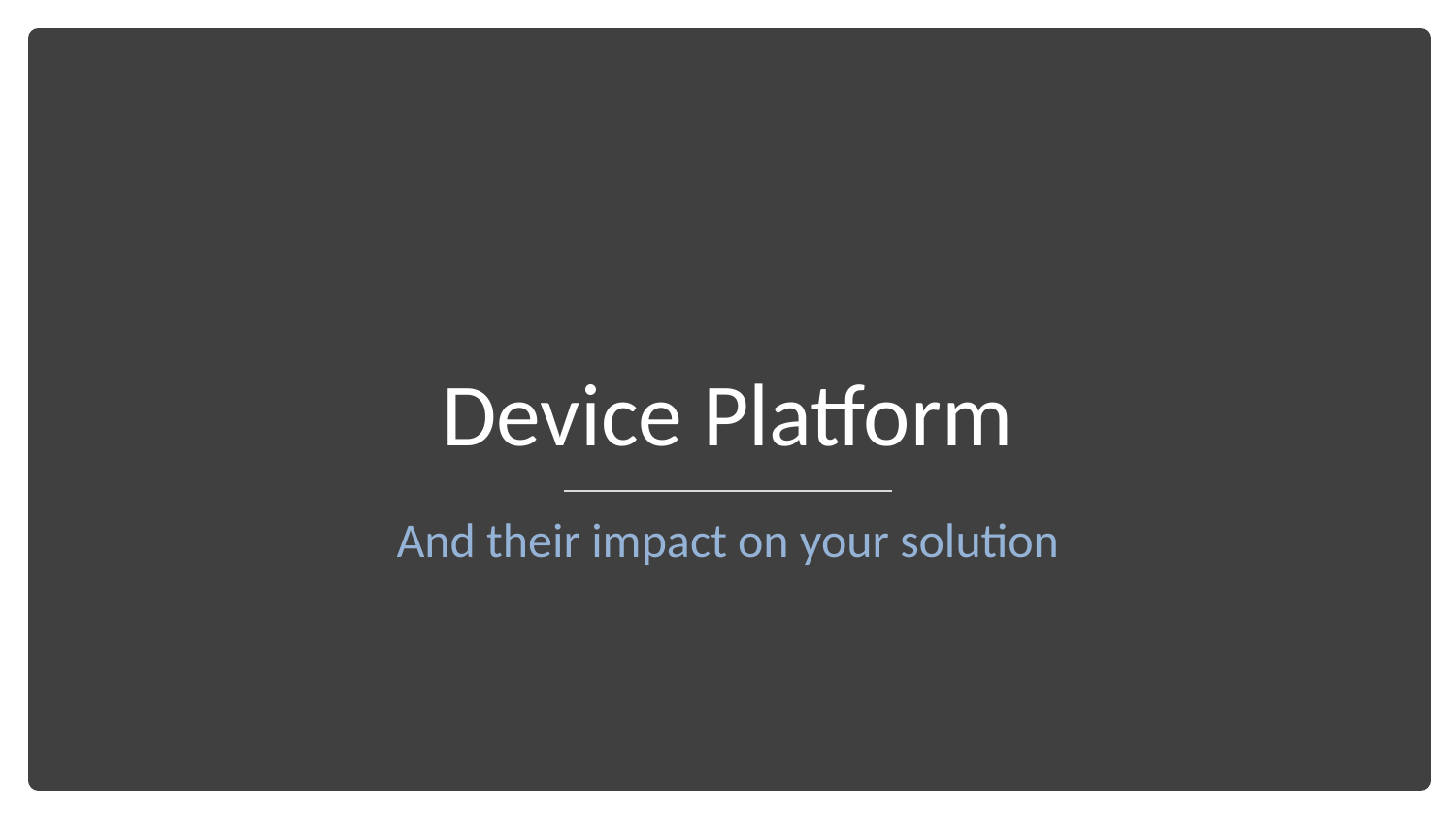

# Device Platform
And their impact on your solution